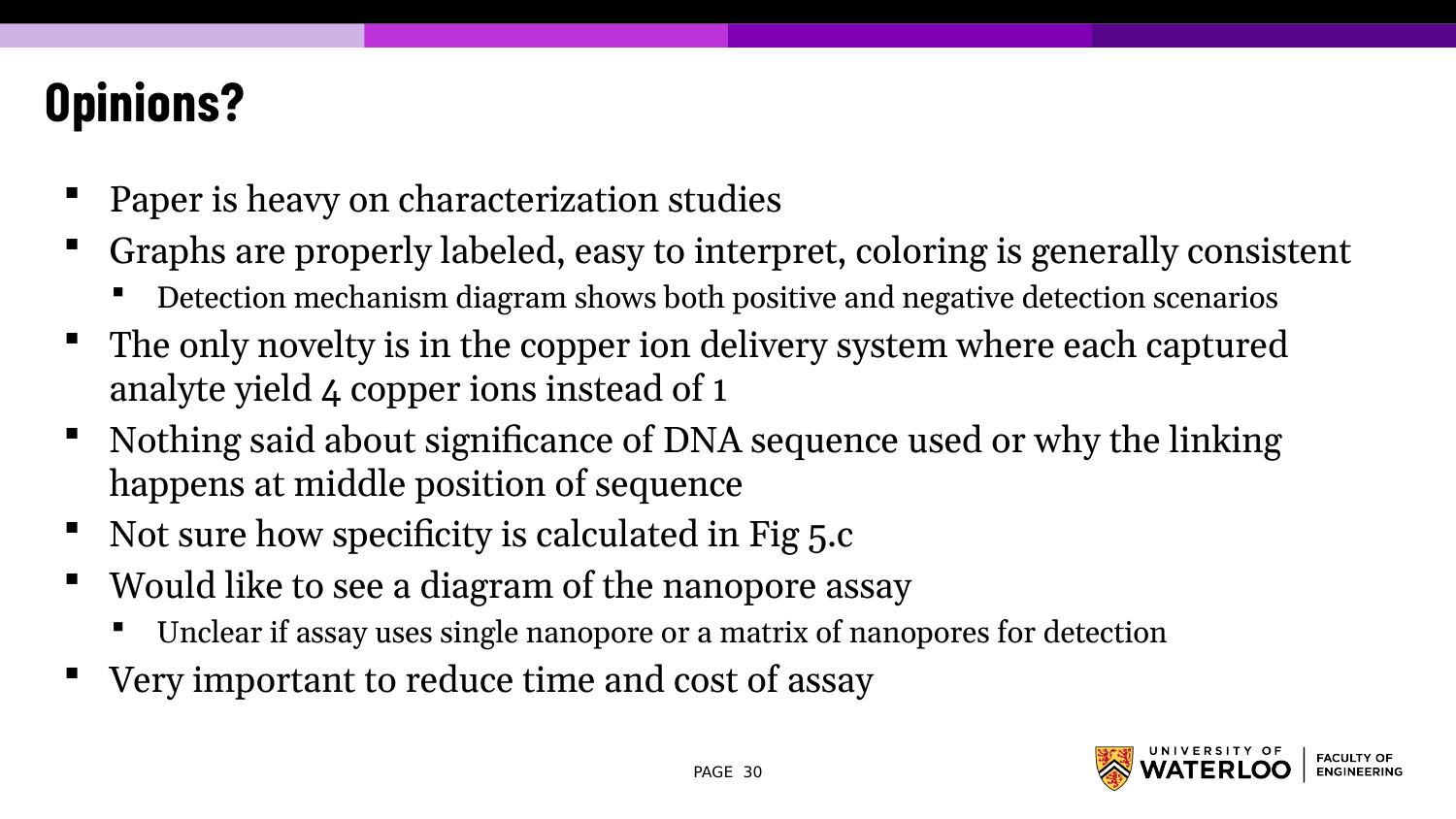

# Opinions?
Paper is heavy on characterization studies
Graphs are properly labeled, easy to interpret, coloring is generally consistent
Detection mechanism diagram shows both positive and negative detection scenarios
The only novelty is in the copper ion delivery system where each captured analyte yield 4 copper ions instead of 1
Nothing said about significance of DNA sequence used or why the linking happens at middle position of sequence
Not sure how specificity is calculated in Fig 5.c
Would like to see a diagram of the nanopore assay
Unclear if assay uses single nanopore or a matrix of nanopores for detection
Very important to reduce time and cost of assay

PAGE  30